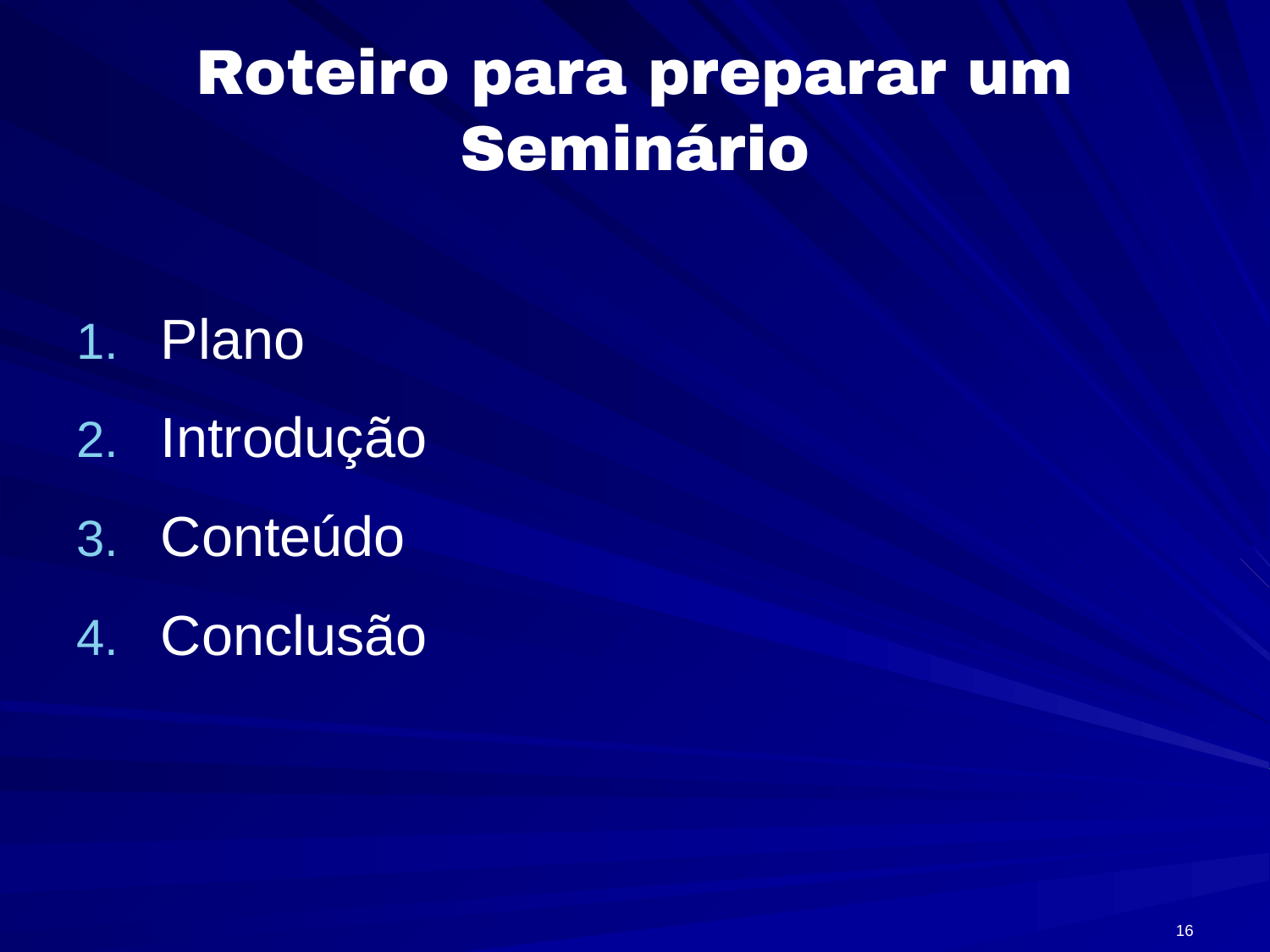

# Roteiro para preparar um Seminário
Plano
Introdução
Conteúdo
Conclusão

16